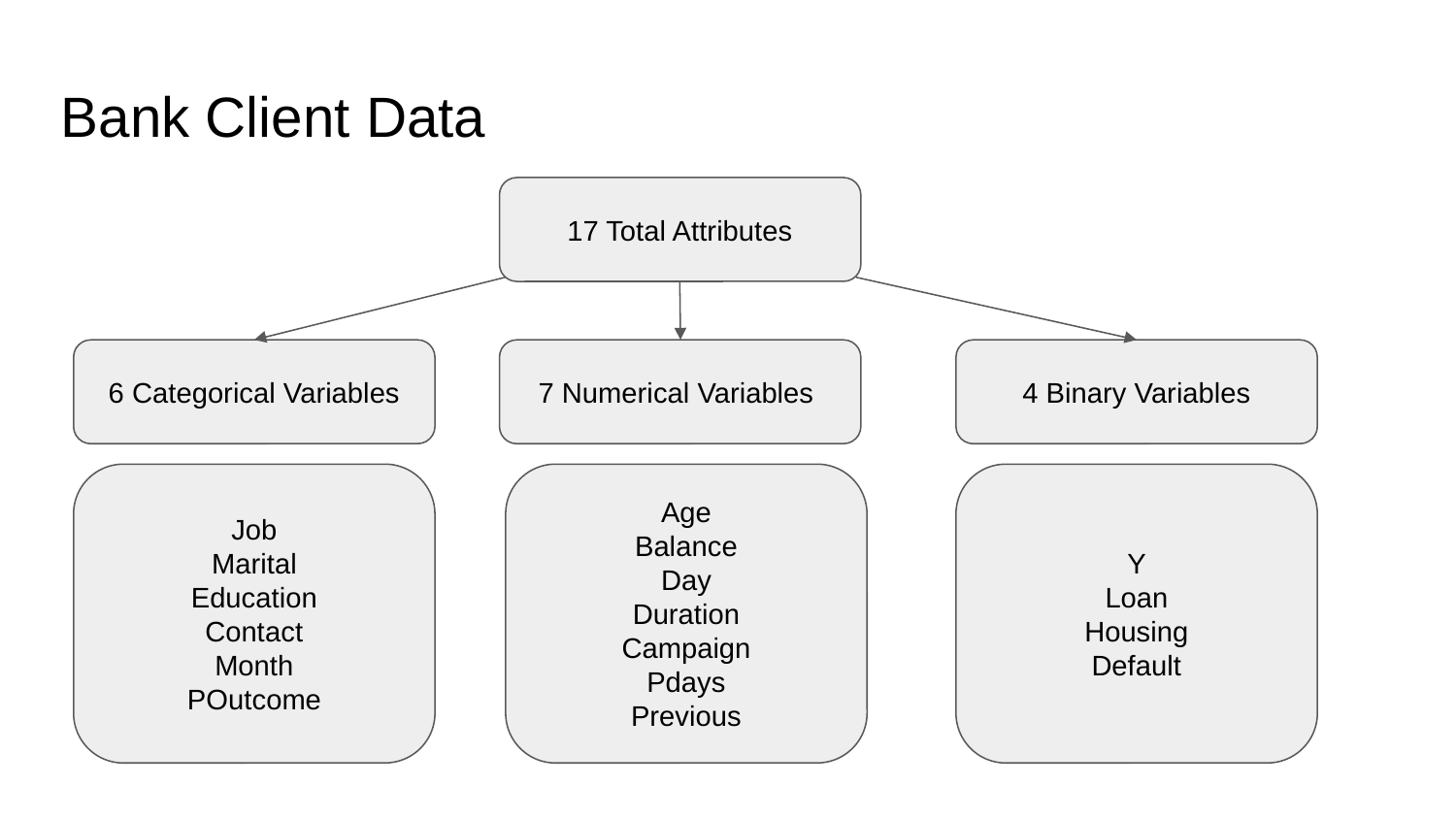

# Bank Client Data
17 Total Attributes
6 Categorical Variables
7 Numerical Variables
4 Binary Variables
Job
Marital
Education
Contact
Month
POutcome
Age
Balance
Day
Duration
Campaign
Pdays
Previous
Y
Loan
Housing
Default